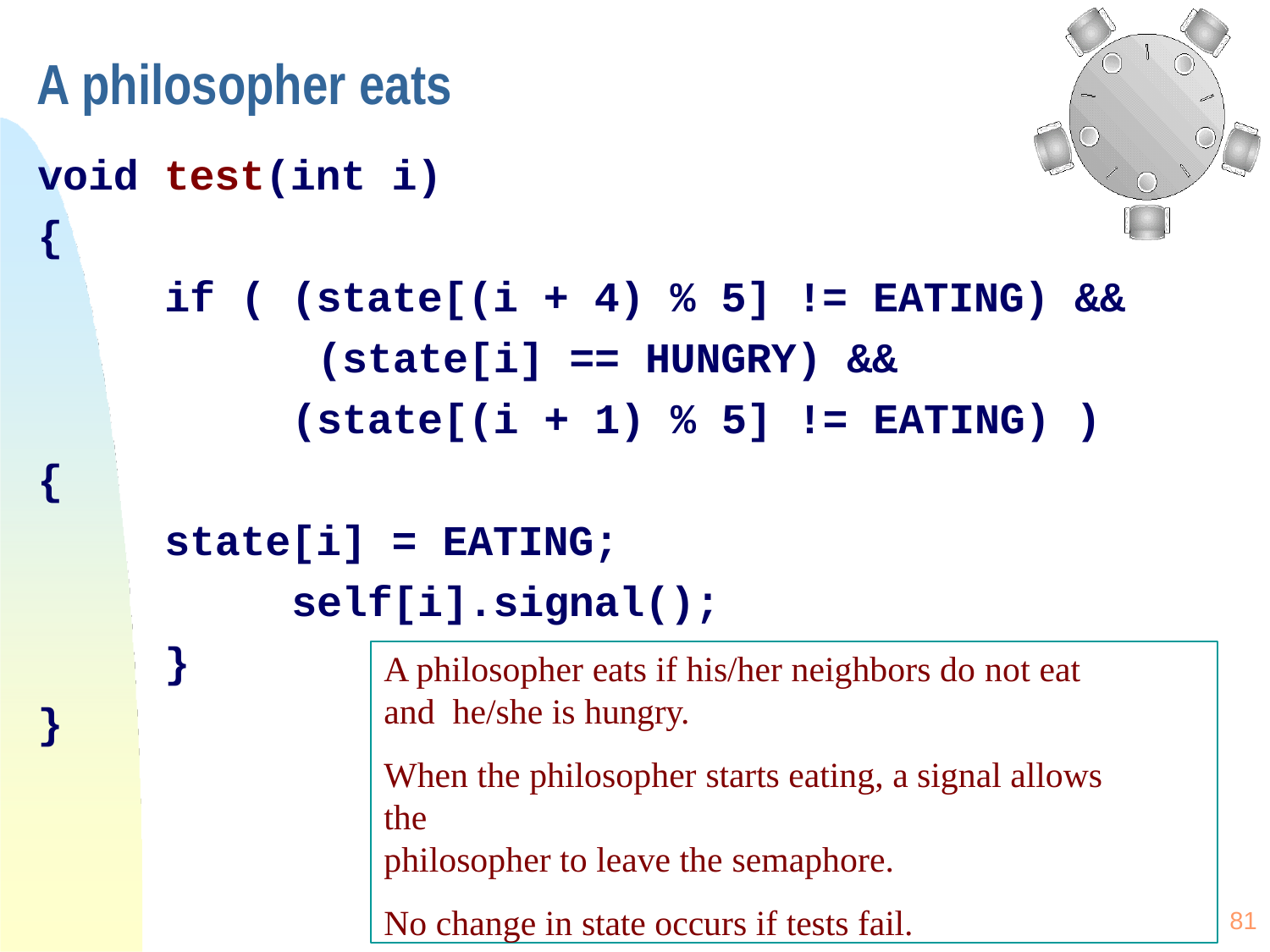

# A philosopher eats
void test(int i)
{
if ( (state[(i + 4) % 5] != EATING) &&  (state[i] == HUNGRY) &&  (state[(i + 1) % 5] != EATING) )
{
state[i] = EATING;  self[i].signal();
}
A philosopher eats if his/her neighbors do not eat and  he/she is hungry.
When the philosopher starts eating, a signal allows the
philosopher to leave the semaphore.
No change in state occurs if tests fail.
}
81